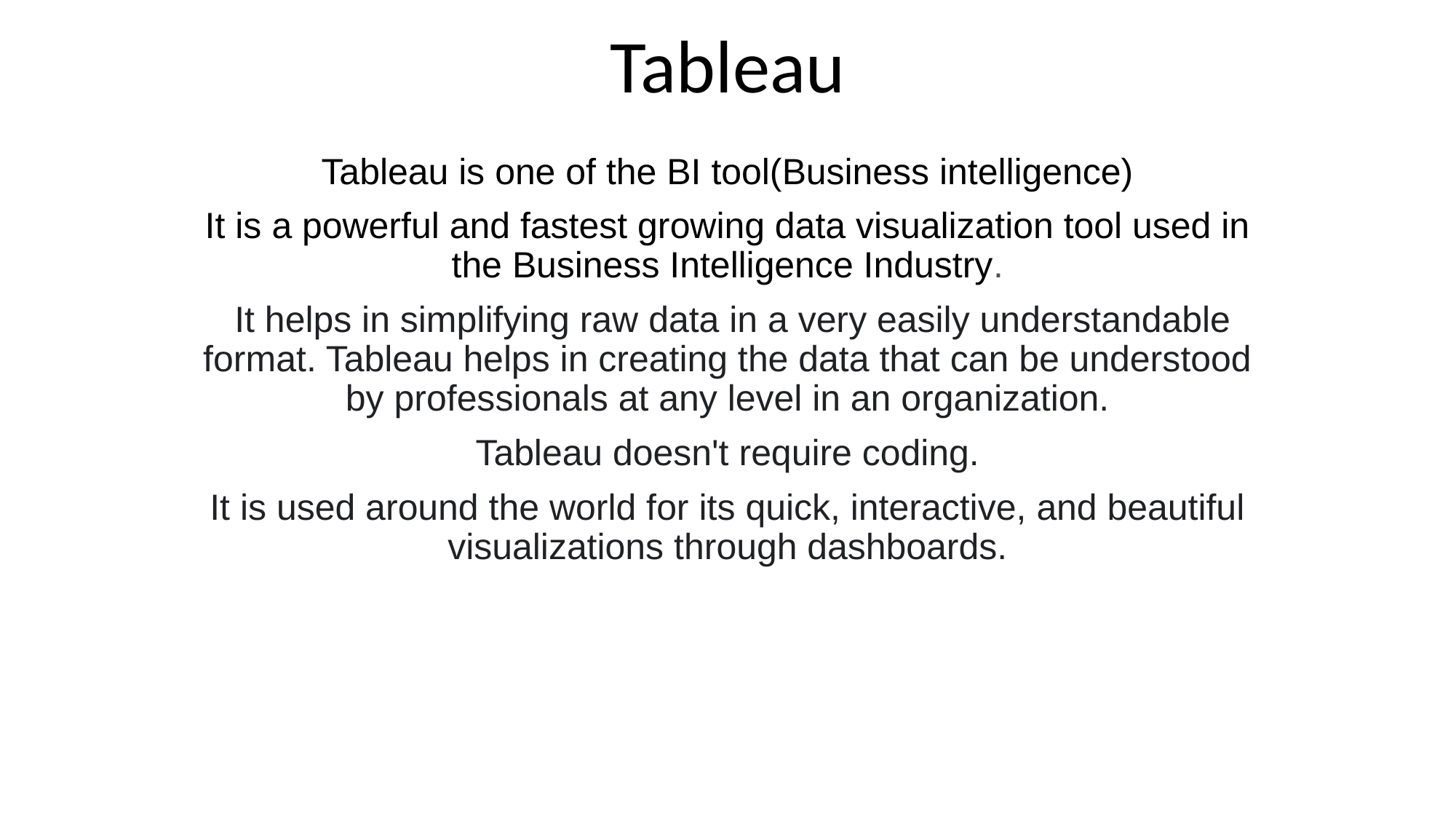

# Tableau
Tableau is one of the BI tool(Business intelligence)
It is a powerful and fastest growing data visualization tool used in the Business Intelligence Industry.
 It helps in simplifying raw data in a very easily understandable format. Tableau helps in creating the data that can be understood by professionals at any level in an organization.
Tableau doesn't require coding.
It is used around the world for its quick, interactive, and beautiful visualizations through dashboards.